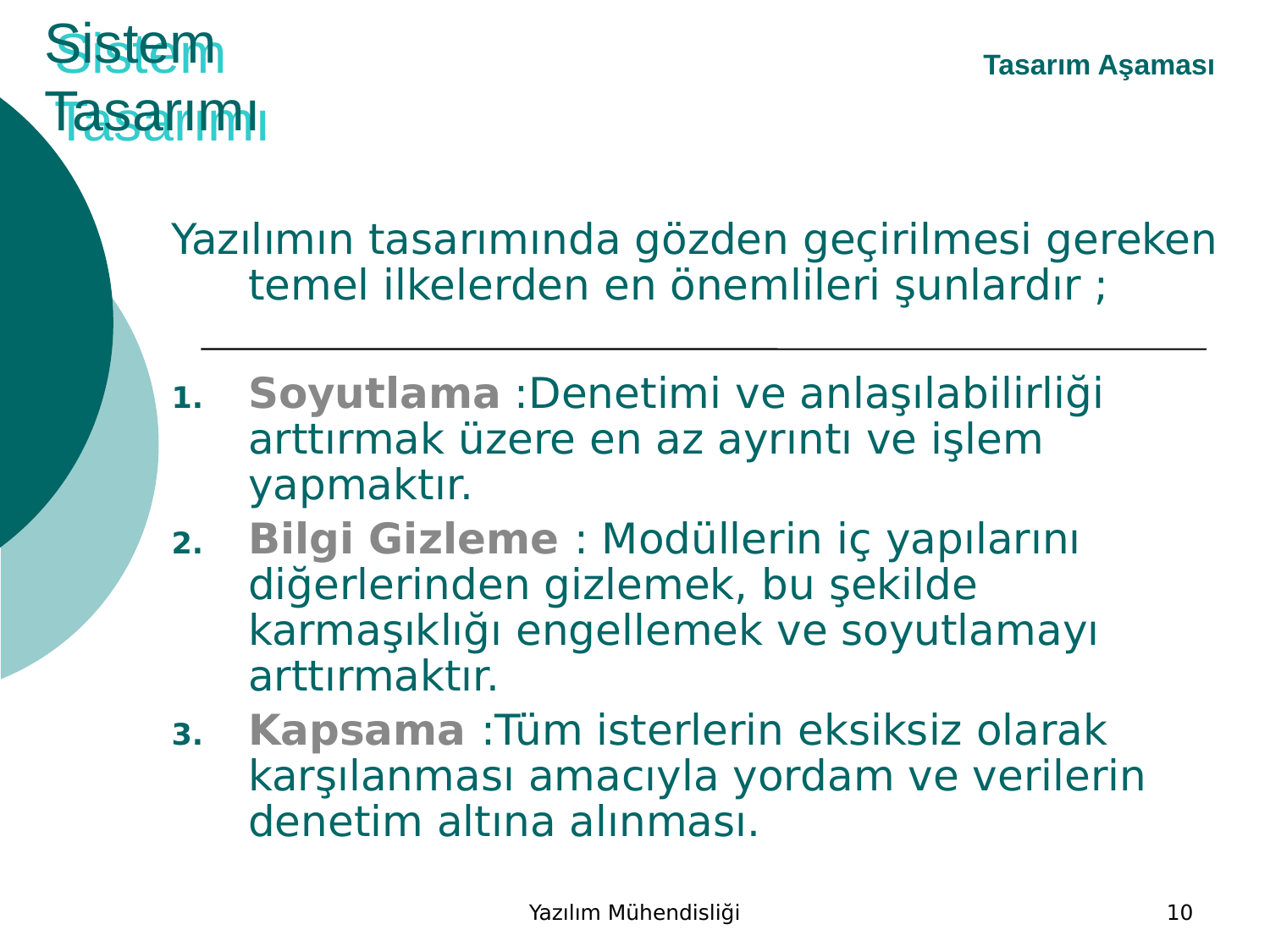

# Sistem Tasarımı
Sistem Tasarımı
Tasarım Aşaması
Yazılımın tasarımında gözden geçirilmesi gereken temel ilkelerden en önemlileri şunlardır ;

Soyutlama :Denetimi ve anlaşılabilirliği arttırmak üzere en az ayrıntı ve işlem yapmaktır.
Bilgi Gizleme : Modüllerin iç yapılarını diğerlerinden gizlemek, bu şekilde karmaşıklığı engellemek ve soyutlamayı arttırmaktır.
Kapsama :Tüm isterlerin eksiksiz olarak karşılanması amacıyla yordam ve verilerin denetim altına alınması.
Yazılım Mühendisliği
10